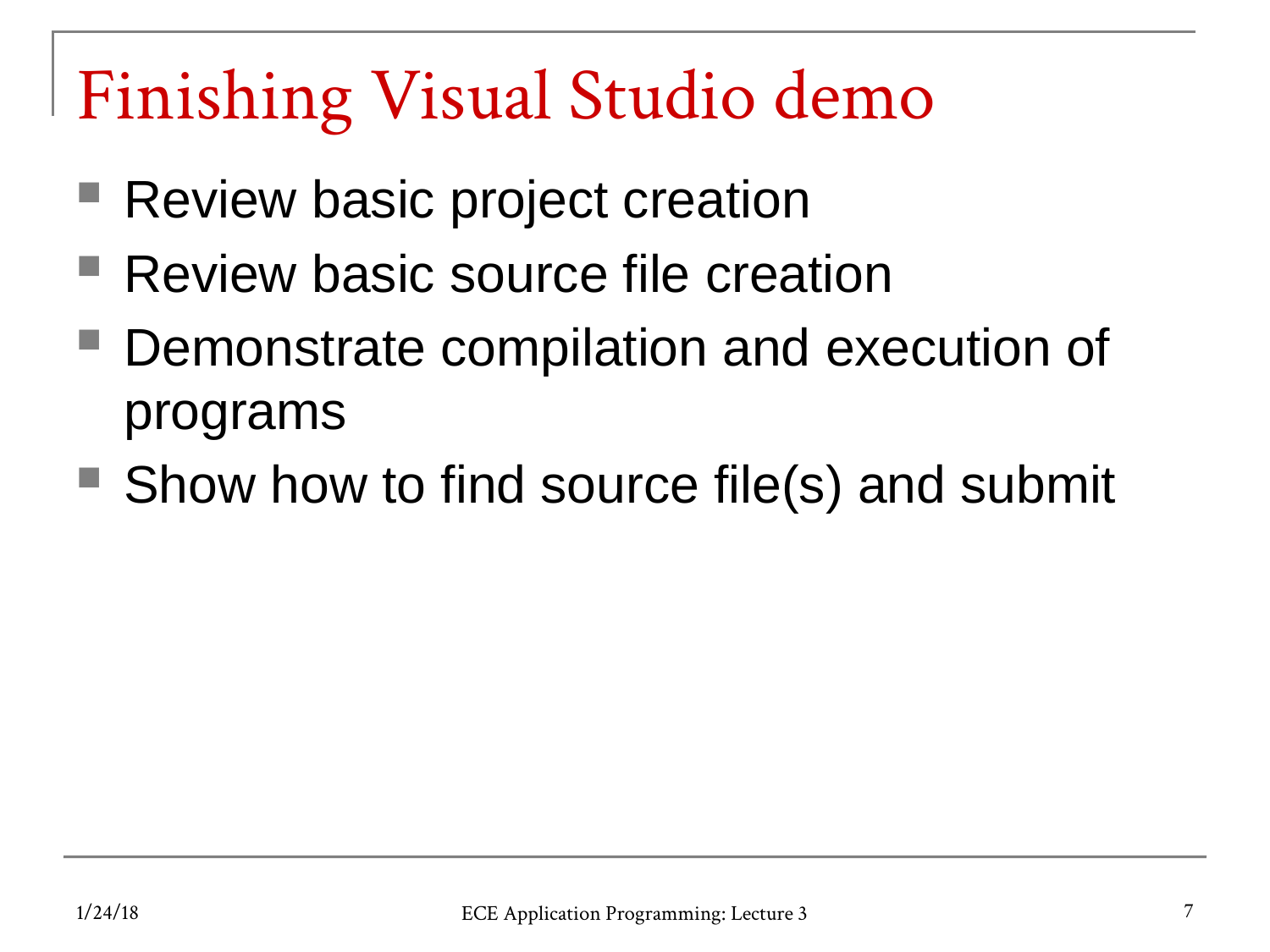

# Finishing Visual Studio demo
Review basic project creation
Review basic source file creation
Demonstrate compilation and execution of programs
Show how to find source file(s) and submit
1/24/18
7
ECE Application Programming: Lecture 3